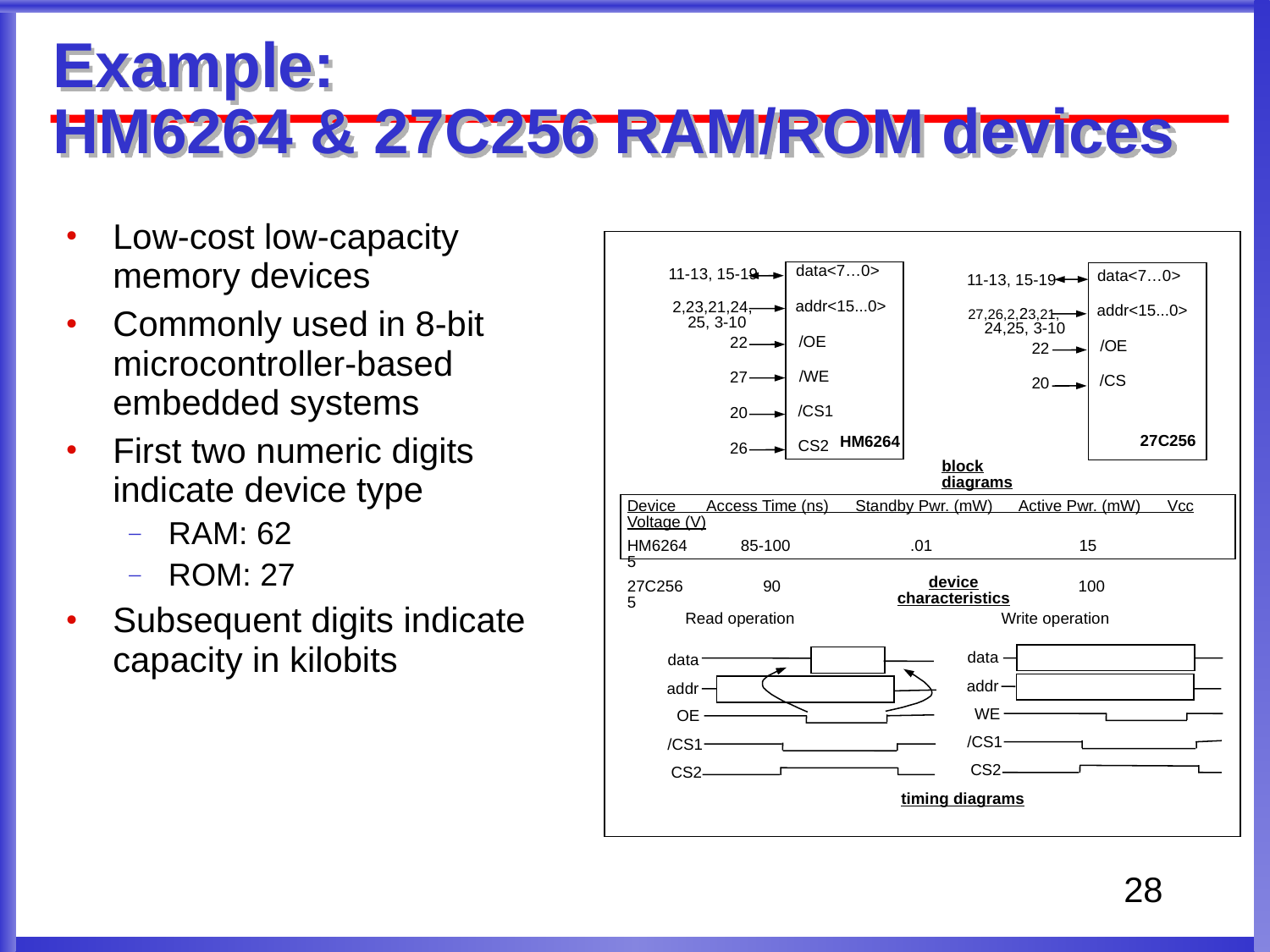

Example:
HM6264 & 27C256 RAM/ROM devices
Low-cost low-capacity memory devices
Commonly used in 8-bit microcontroller-based embedded systems
First two numeric digits indicate device type
RAM: 62
ROM: 27
Subsequent digits indicate capacity in kilobits

data<7…0>
11-13, 15-19
data<7…0>
11-13, 15-19

addr<15...0>
2,23,21,24,
addr<15...0>
27,26,2,23,21,

25, 3-10
24,25, 3-10
/OE
22
/OE
22

/WE
27
/CS
20

/CS1
20

27C256
HM6264
CS2
26

block diagrams
Device       Access Time (ns)      Standby Pwr. (mW)      Active Pwr. (mW)      Vcc Voltage (V)
HM6264            85-100                           .01                                 15                               5
27C256                  90                              .5                                  100                              5

device characteristics
Read operation
Write operation

data
data

addr
addr

WE
OE

/CS1
/CS1

CS2
CS2

timing diagrams
28